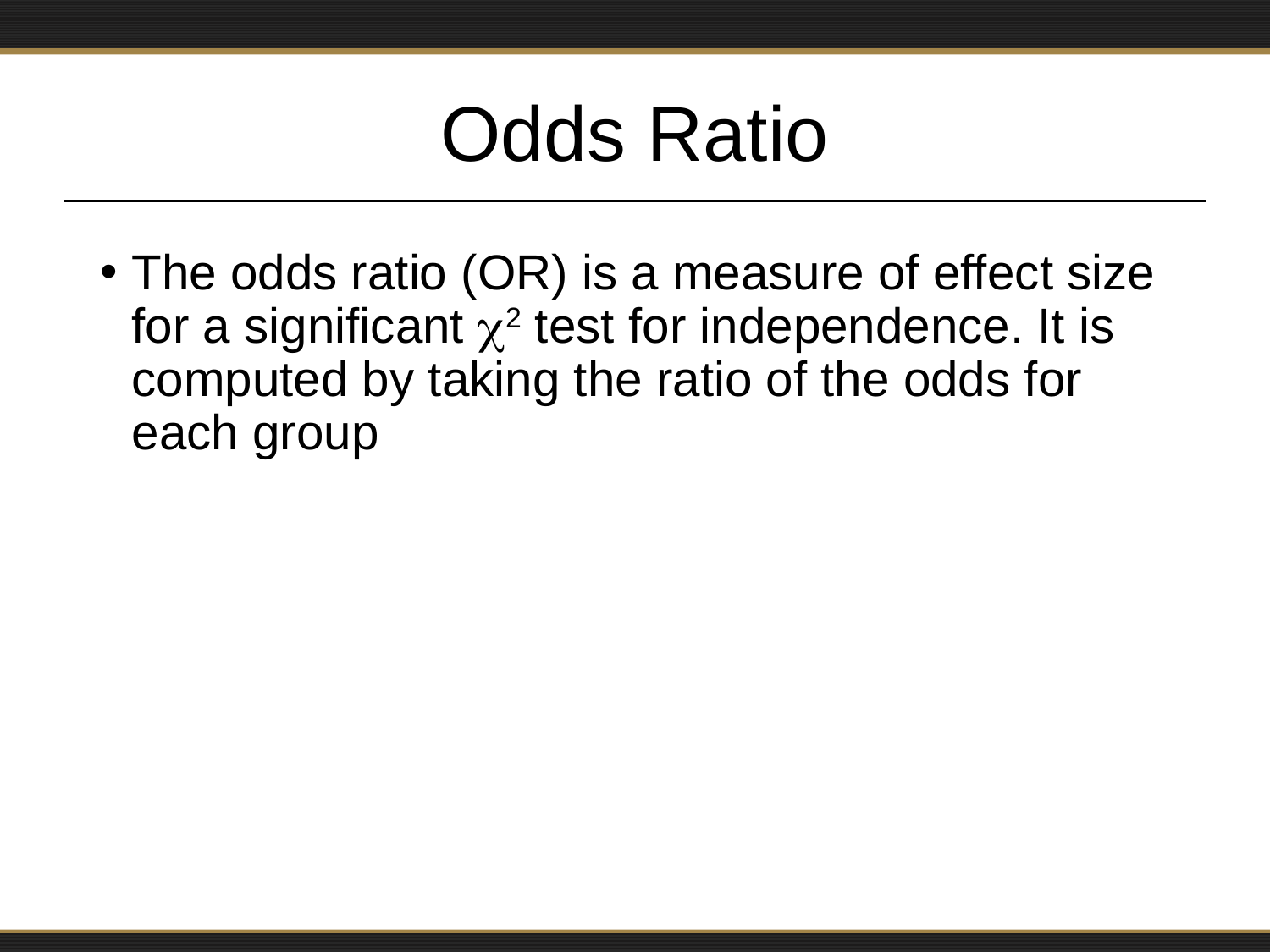

# Odds Ratio
The odds ratio (OR) is a measure of effect size for a significant χ2 test for independence. It is computed by taking the ratio of the odds for each group